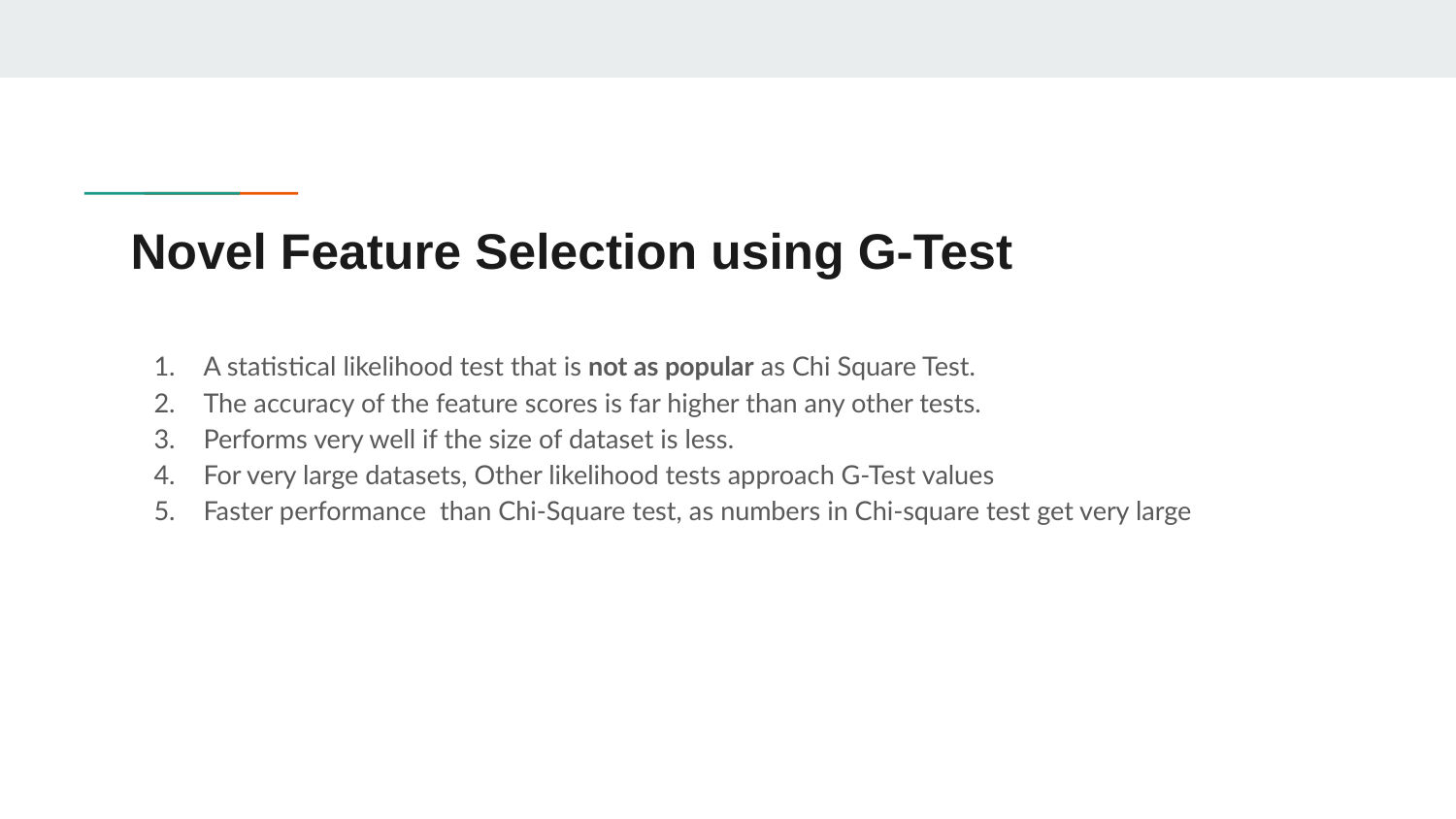

# Novel Feature Selection using G-Test
A statistical likelihood test that is not as popular as Chi Square Test.
The accuracy of the feature scores is far higher than any other tests.
Performs very well if the size of dataset is less.
For very large datasets, Other likelihood tests approach G-Test values
Faster performance  than Chi-Square test, as numbers in Chi-square test get very large